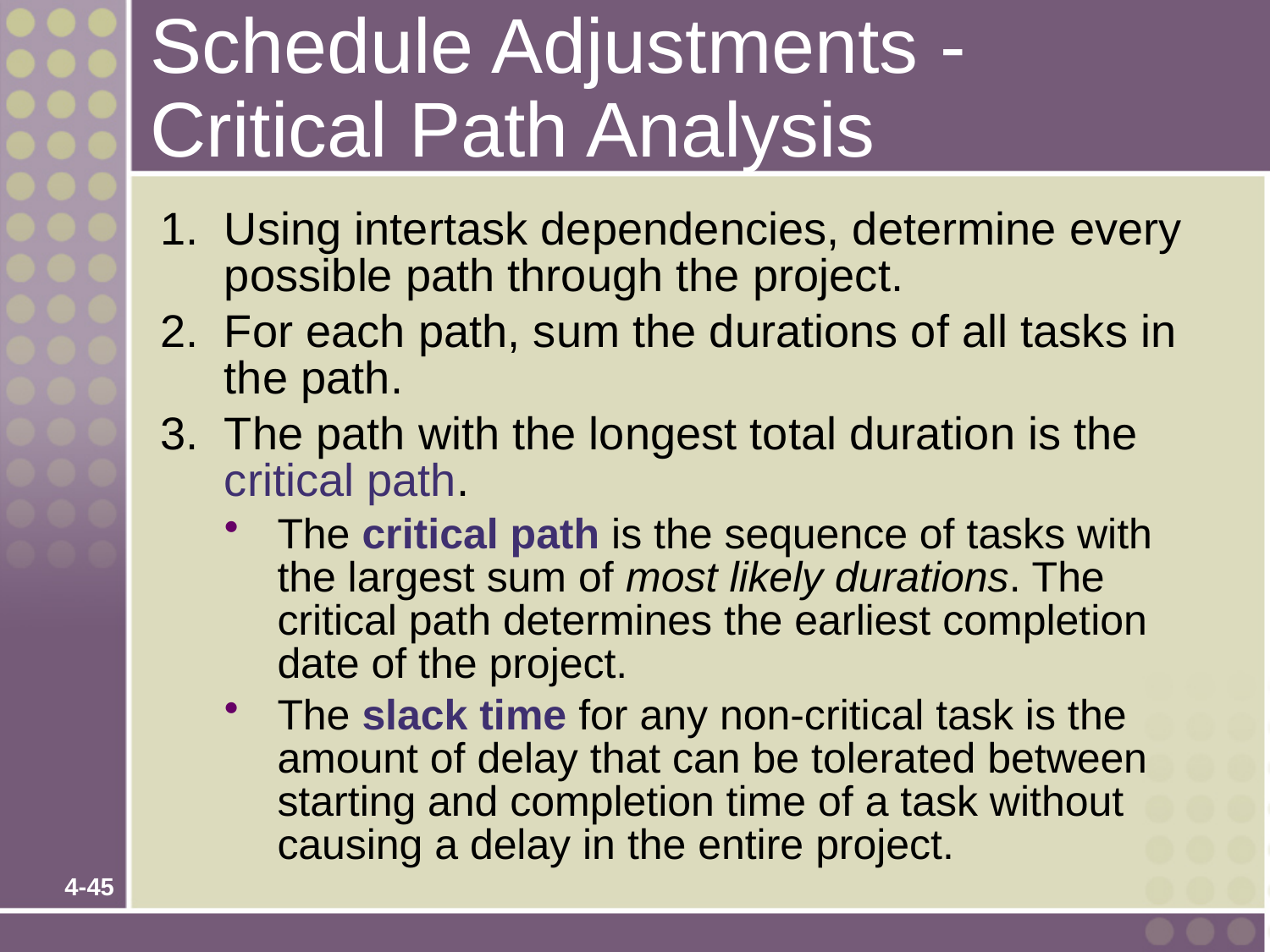

# Schedule Adjustments - Critical Path Analysis
Using intertask dependencies, determine every possible path through the project.
For each path, sum the durations of all tasks in the path.
The path with the longest total duration is the critical path.
The critical path is the sequence of tasks with the largest sum of most likely durations. The critical path determines the earliest completion date of the project.
The slack time for any non-critical task is the amount of delay that can be tolerated between starting and completion time of a task without causing a delay in the entire project.
4-45